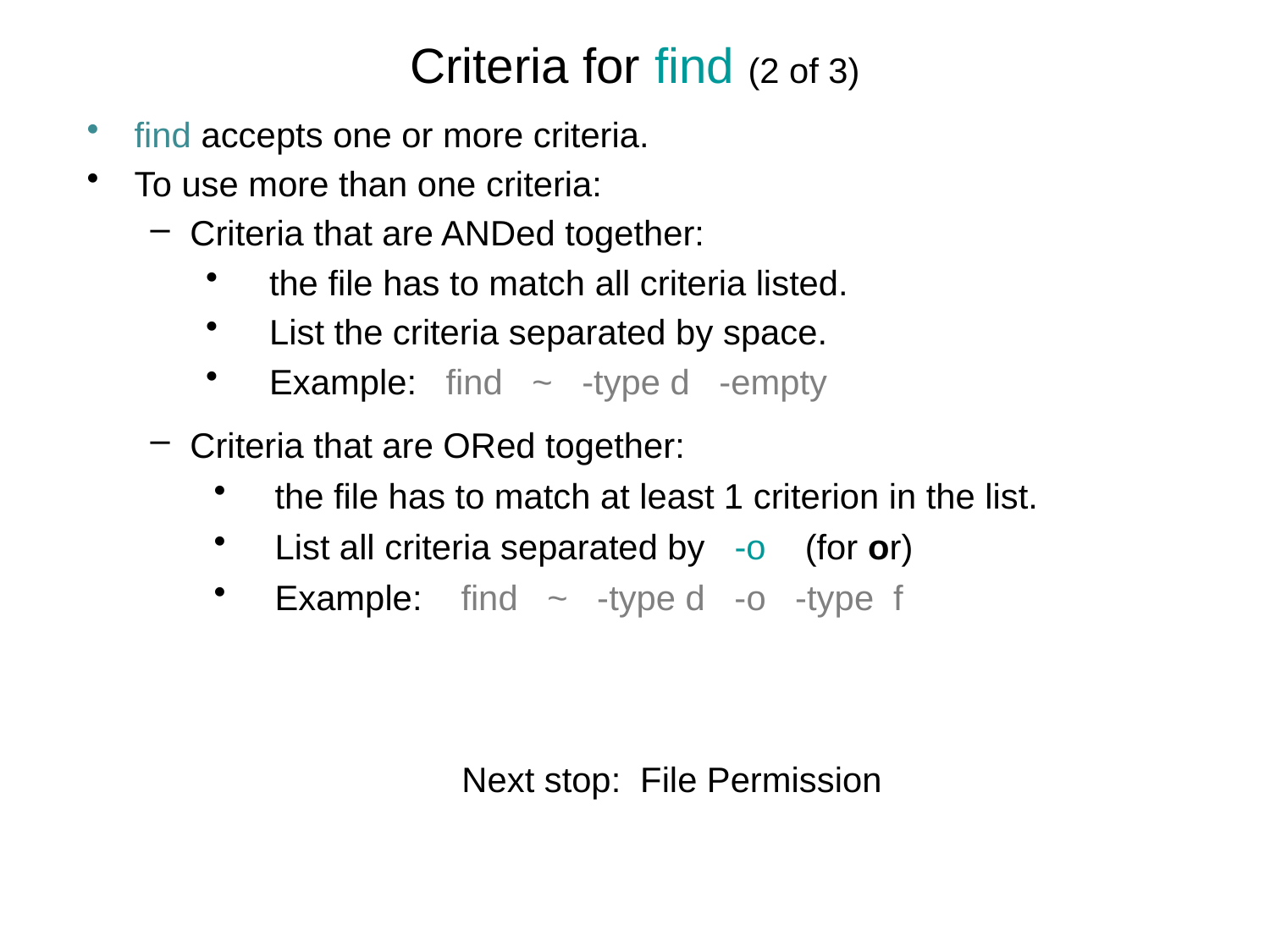

# Criteria for find (2 of 3)
find accepts one or more criteria.
To use more than one criteria:
Criteria that are ANDed together:
the file has to match all criteria listed.
List the criteria separated by space.
Example:   find   ~   -type d   -empty
Criteria that are ORed together:
   the file has to match at least 1 criterion in the list.
   List all criteria separated by   -o    (for or)
   Example:    find   ~   -type d   -o   -type  f

Next stop:  File Permission